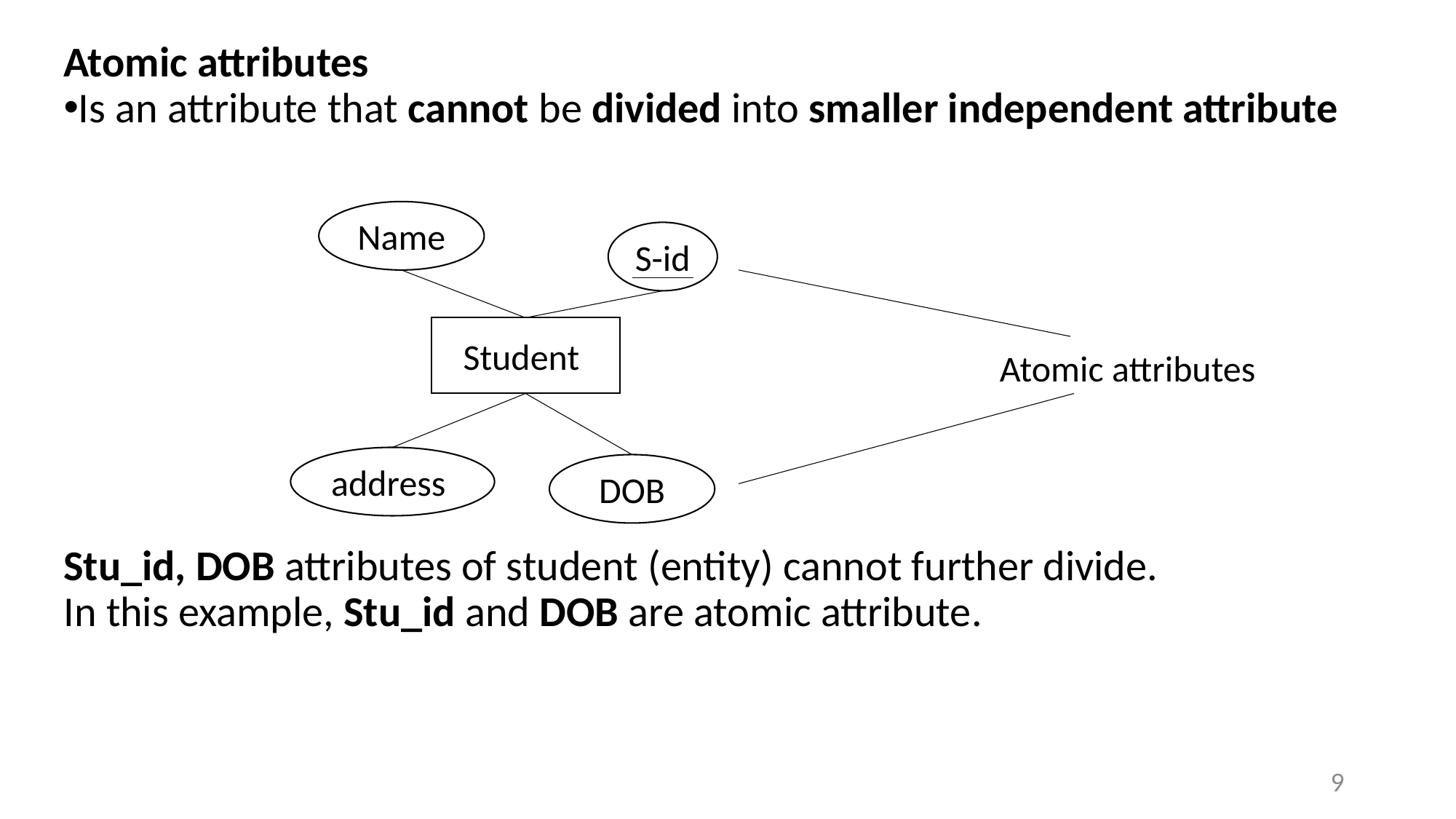

Atomic attributes
Is an attribute that cannot be divided into smaller independent attribute

Stu_id, DOB attributes of student (entity) cannot further divide.
In this example, Stu_id and DOB are atomic attribute.

Name
S-id
Student
address
DOB
Atomic attributes
9